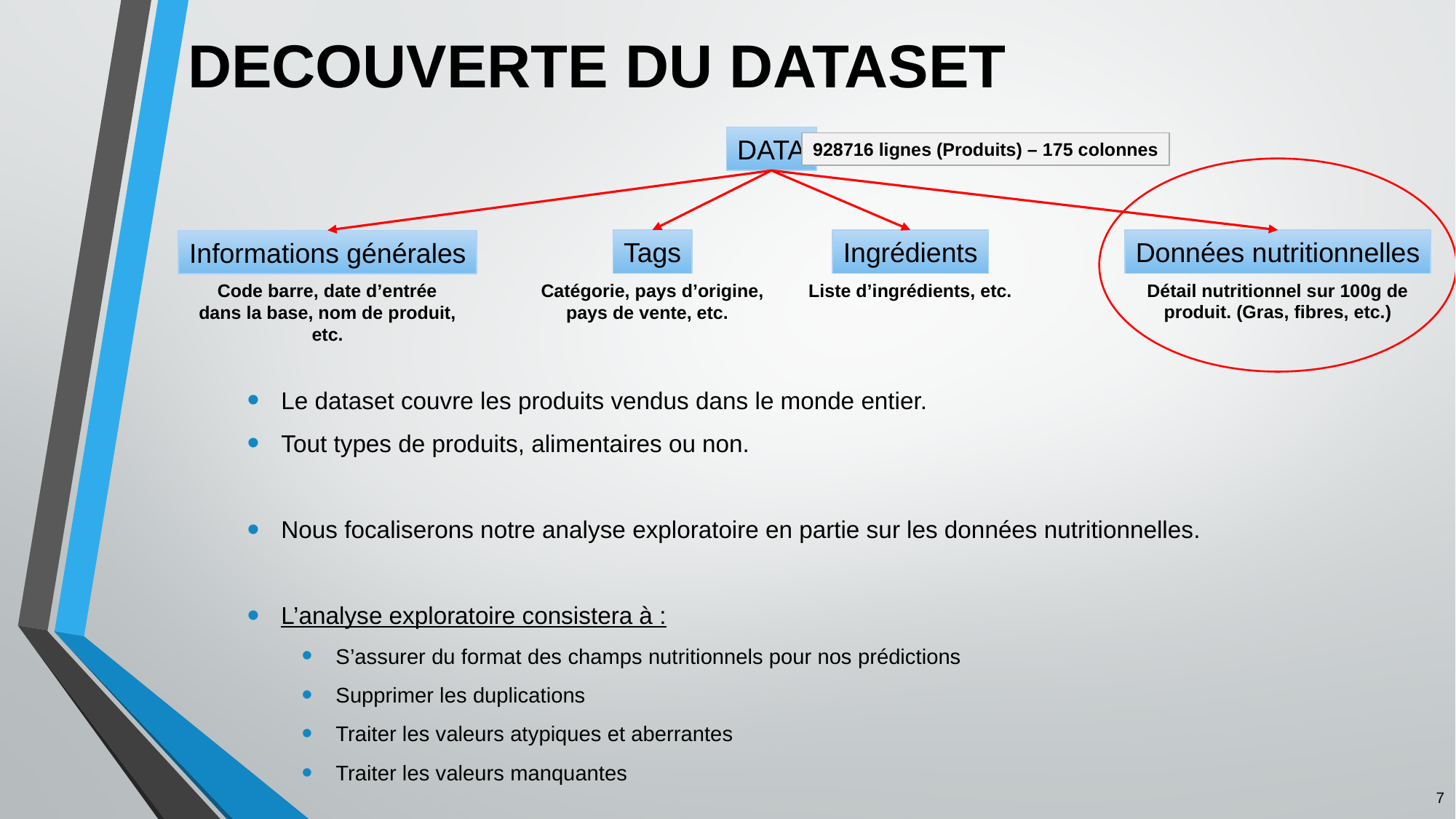

# DECOUVERTE DU DATASET
DATA
928716 lignes (Produits) – 175 colonnes

Tags
Ingrédients
Données nutritionnelles
Informations générales
Liste d’ingrédients, etc.
Détail nutritionnel sur 100g de produit. (Gras, fibres, etc.)
Code barre, date d’entrée dans la base, nom de produit, etc.
Catégorie, pays d’origine, pays de vente, etc.
Le dataset couvre les produits vendus dans le monde entier.
Tout types de produits, alimentaires ou non.

Nous focaliserons notre analyse exploratoire en partie sur les données nutritionnelles.

L’analyse exploratoire consistera à :
S’assurer du format des champs nutritionnels pour nos prédictions
Supprimer les duplications
Traiter les valeurs atypiques et aberrantes
Traiter les valeurs manquantes
7